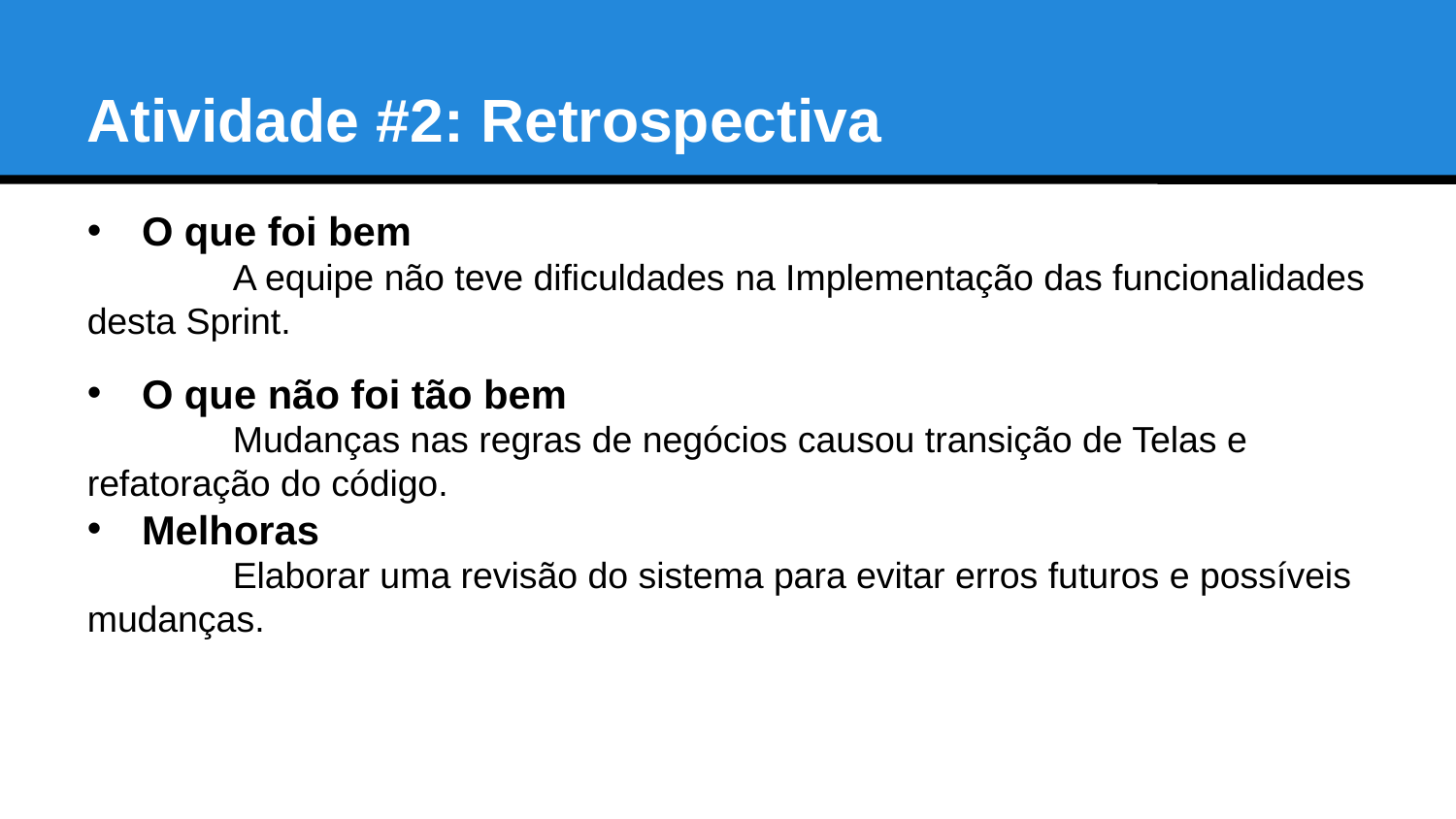

Atividade #2: Retrospectiva
O que foi bem
	A equipe não teve dificuldades na Implementação das funcionalidades desta Sprint.

O que não foi tão bem
	Mudanças nas regras de negócios causou transição de Telas e refatoração do código.
Melhoras
	Elaborar uma revisão do sistema para evitar erros futuros e possíveis mudanças.